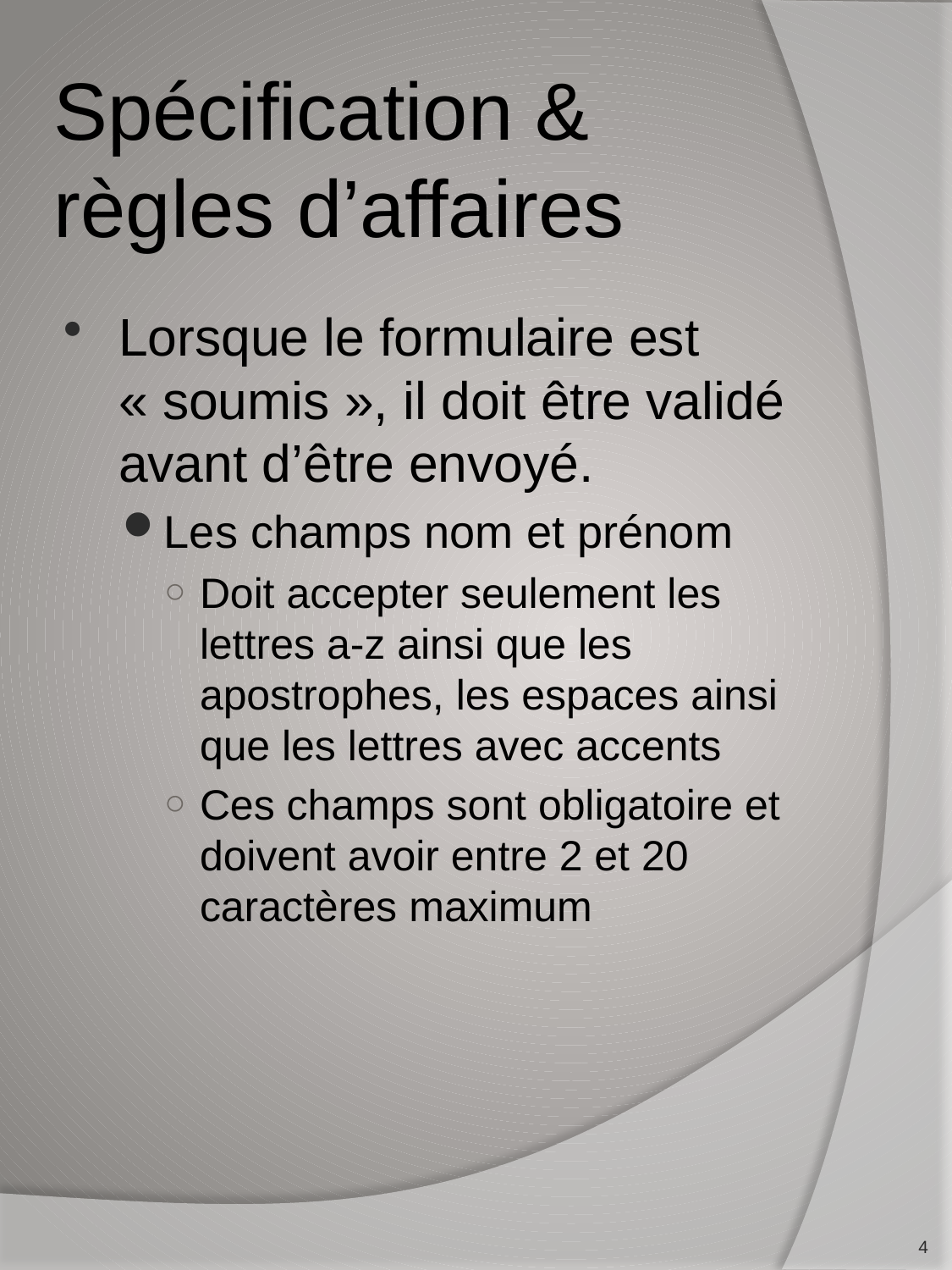

# Spécification & règles d’affaires
Lorsque le formulaire est « soumis », il doit être validé avant d’être envoyé.
Les champs nom et prénom
Doit accepter seulement les lettres a-z ainsi que les apostrophes, les espaces ainsi que les lettres avec accents
Ces champs sont obligatoire et doivent avoir entre 2 et 20 caractères maximum

4